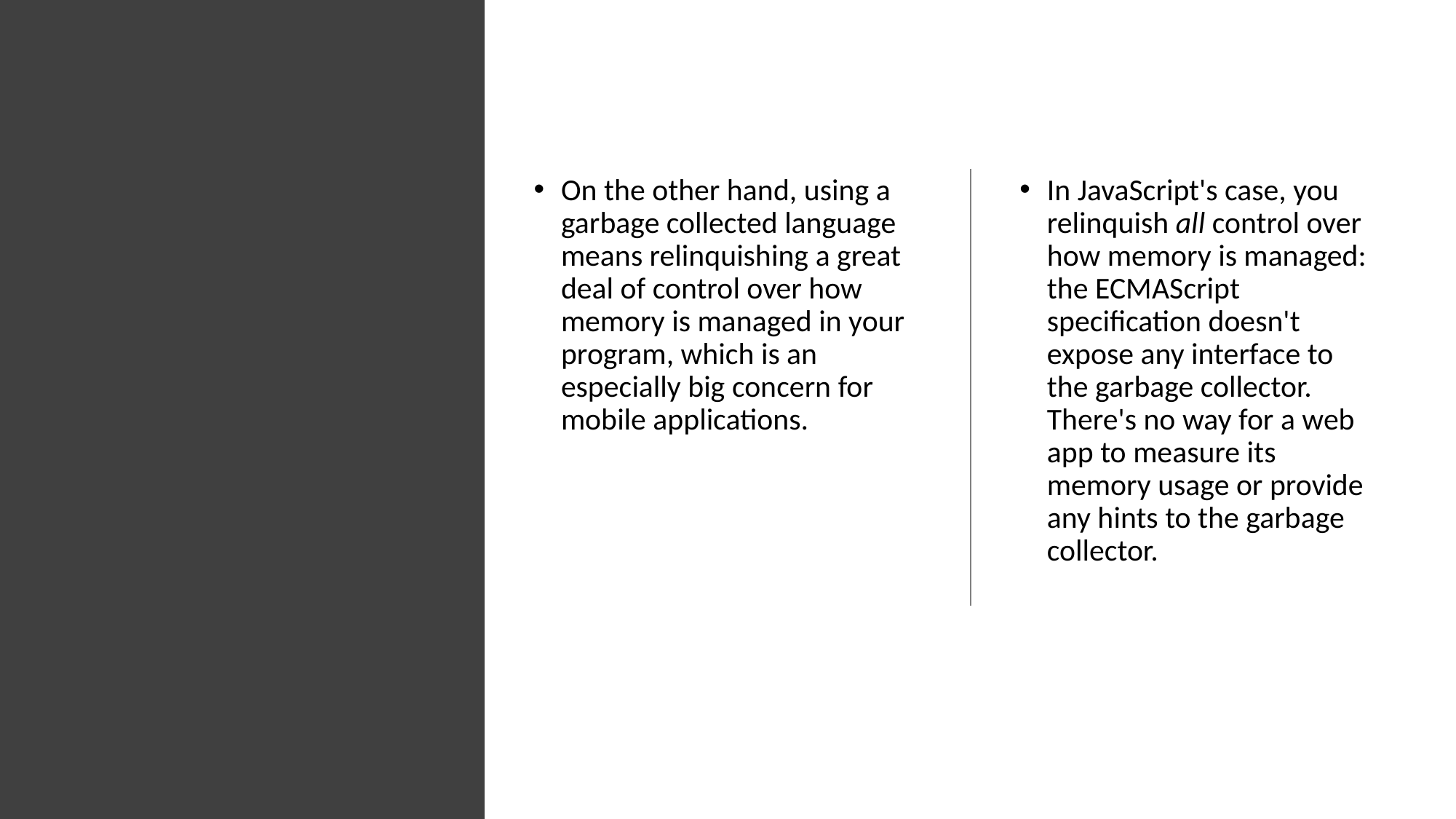

#
On the other hand, using a garbage collected language means relinquishing a great deal of control over how memory is managed in your program, which is an especially big concern for mobile applications.
In JavaScript's case, you relinquish all control over how memory is managed: the ECMAScript specification doesn't expose any interface to the garbage collector. There's no way for a web app to measure its memory usage or provide any hints to the garbage collector.